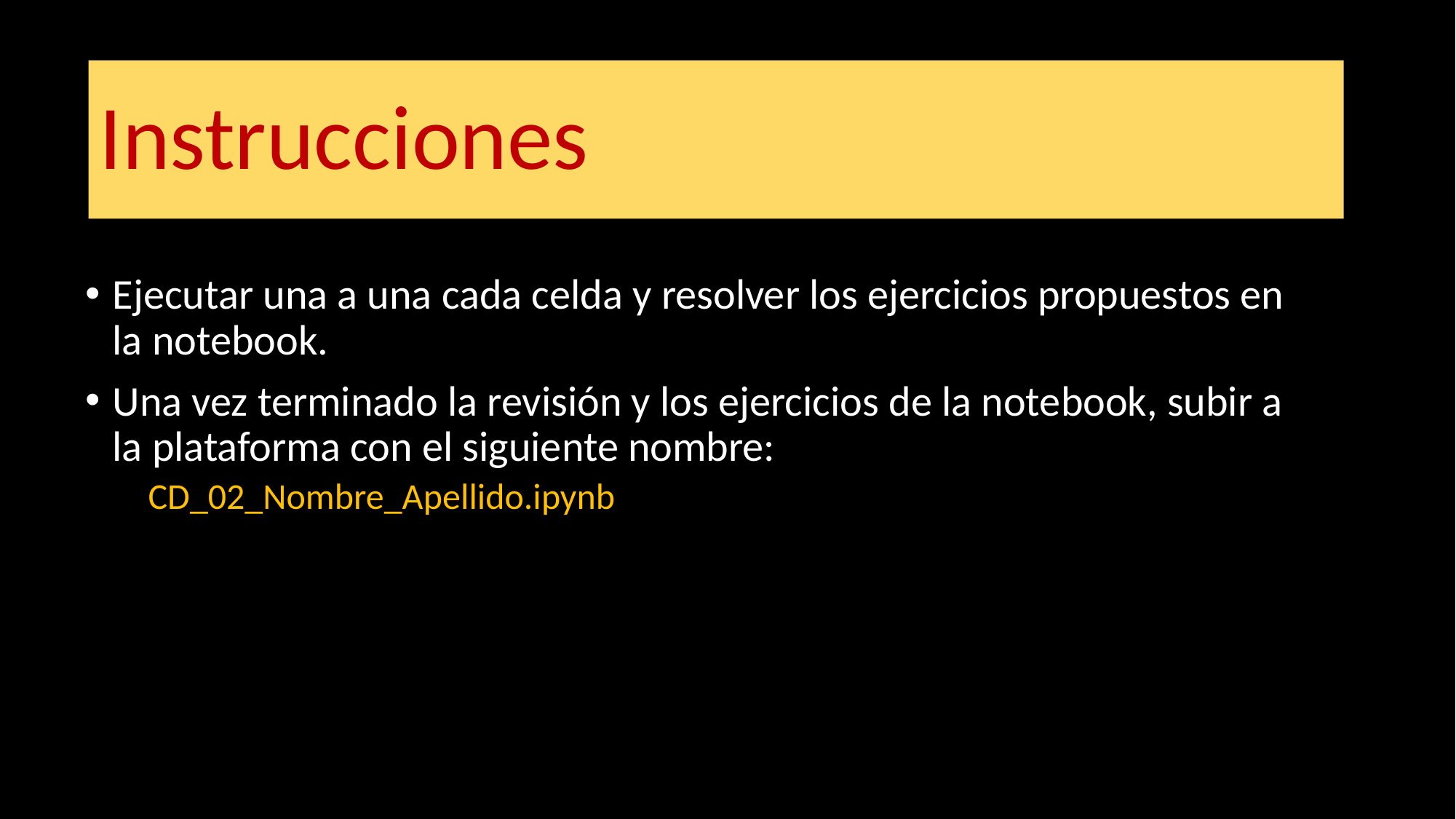

Instrucciones
Ejecutar una a una cada celda y resolver los ejercicios propuestos en la notebook.
Una vez terminado la revisión y los ejercicios de la notebook, subir a la plataforma con el siguiente nombre:
 CD_02_Nombre_Apellido.ipynb